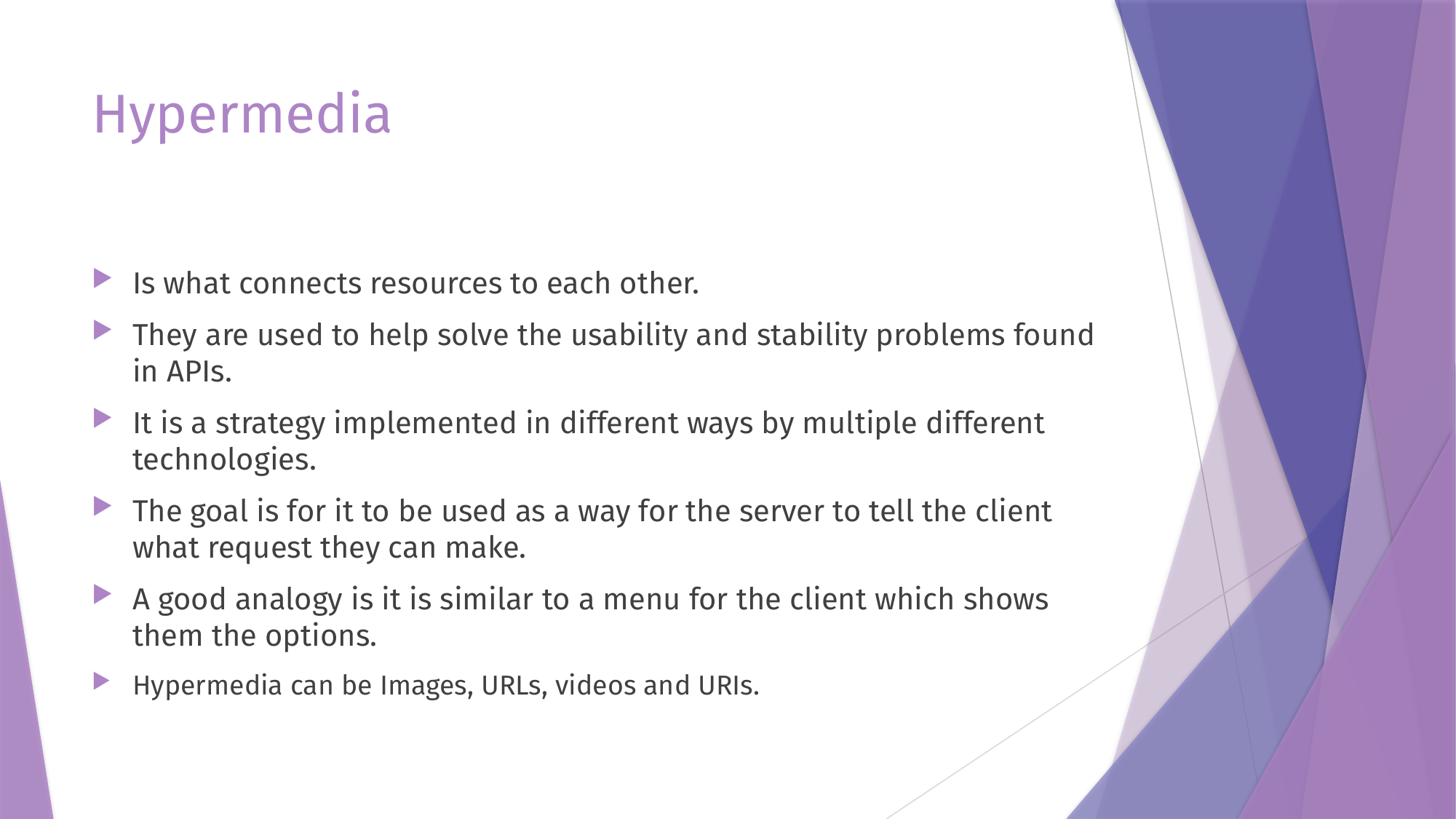

# Hypermedia
Is what connects resources to each other.
They are used to help solve the usability and stability problems found in APIs.
It is a strategy implemented in different ways by multiple different technologies.
The goal is for it to be used as a way for the server to tell the client what request they can make.
A good analogy is it is similar to a menu for the client which shows them the options.
Hypermedia can be Images, URLs, videos and URIs.